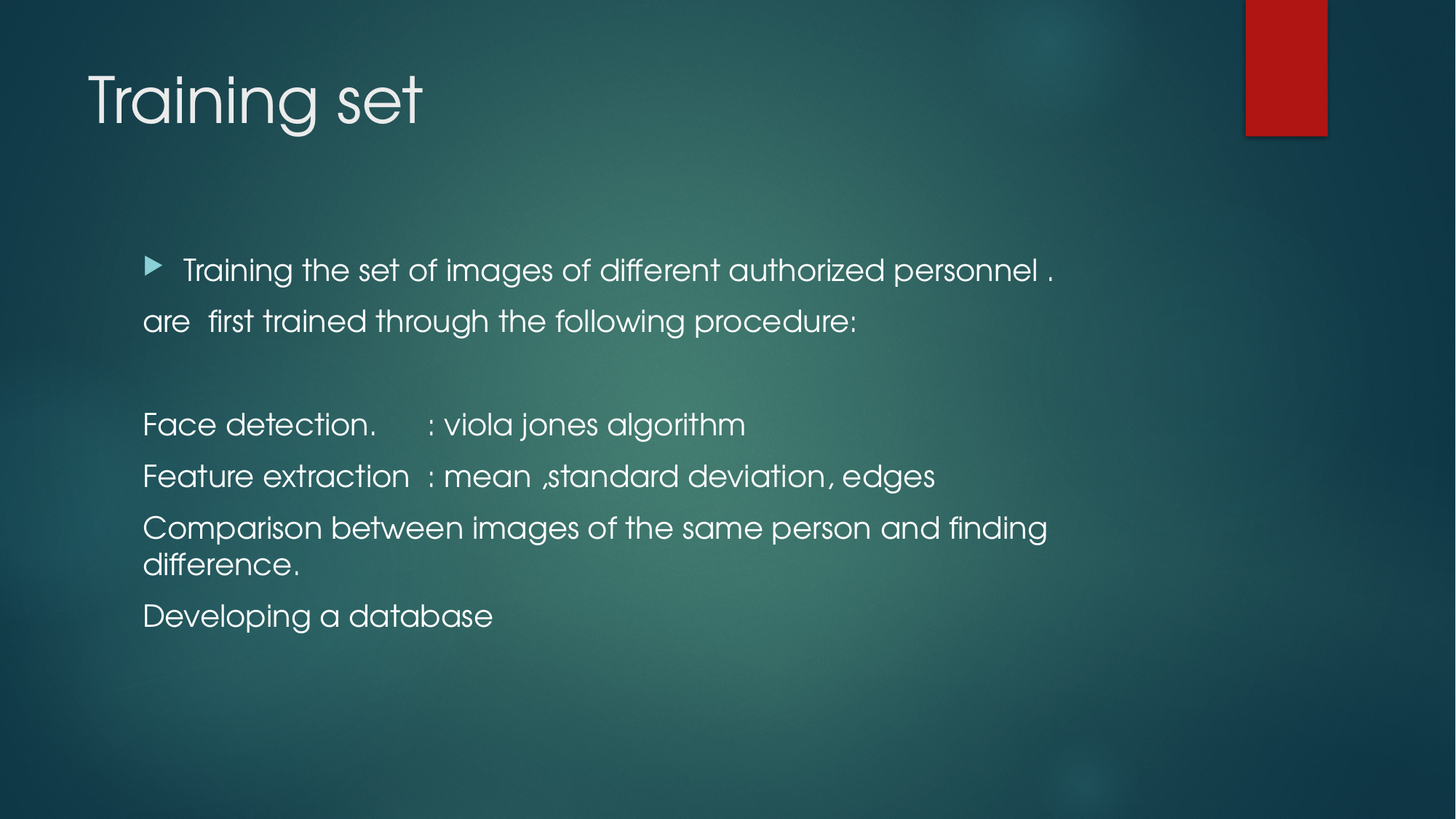

# Training set
Training the set of images of different authorized personnel .
are  first trained through the following procedure:

Face detection.      : viola jones algorithm
Feature extraction  : mean ,standard deviation, edges
Comparison between images of the same person and finding difference.
Developing a database